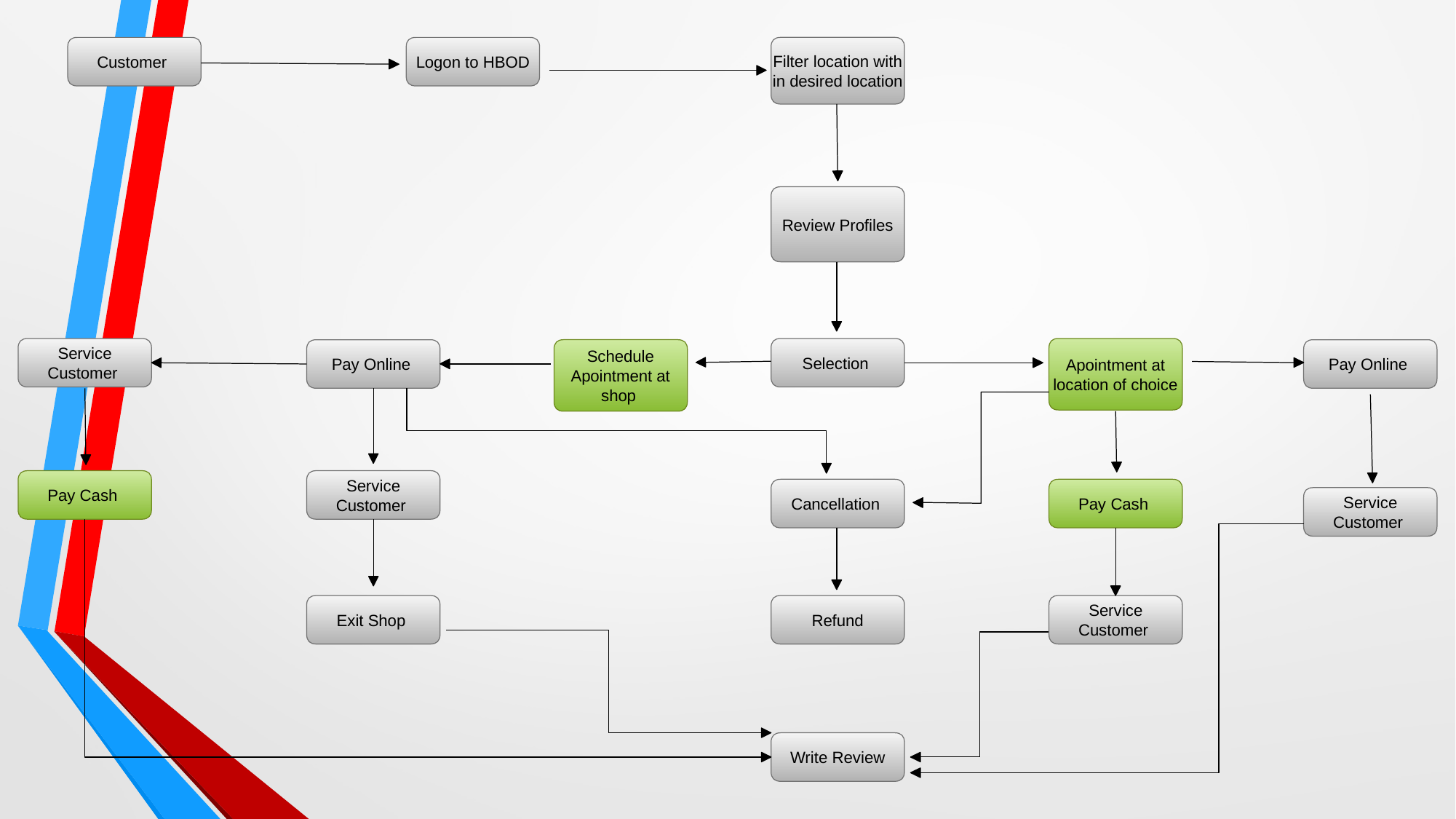

Filter location with in desired location
Customer
Logon to HBOD

Review Profiles

 Service
Customer

Schedule Apointment at shop
Selection
Pay Online
Pay Online
Apointment at location of choice

 Service
Customer

Pay Cash

 Service
Customer
Cancellation
Pay Cash

 Service
Customer
Exit Shop
Refund

Write Review